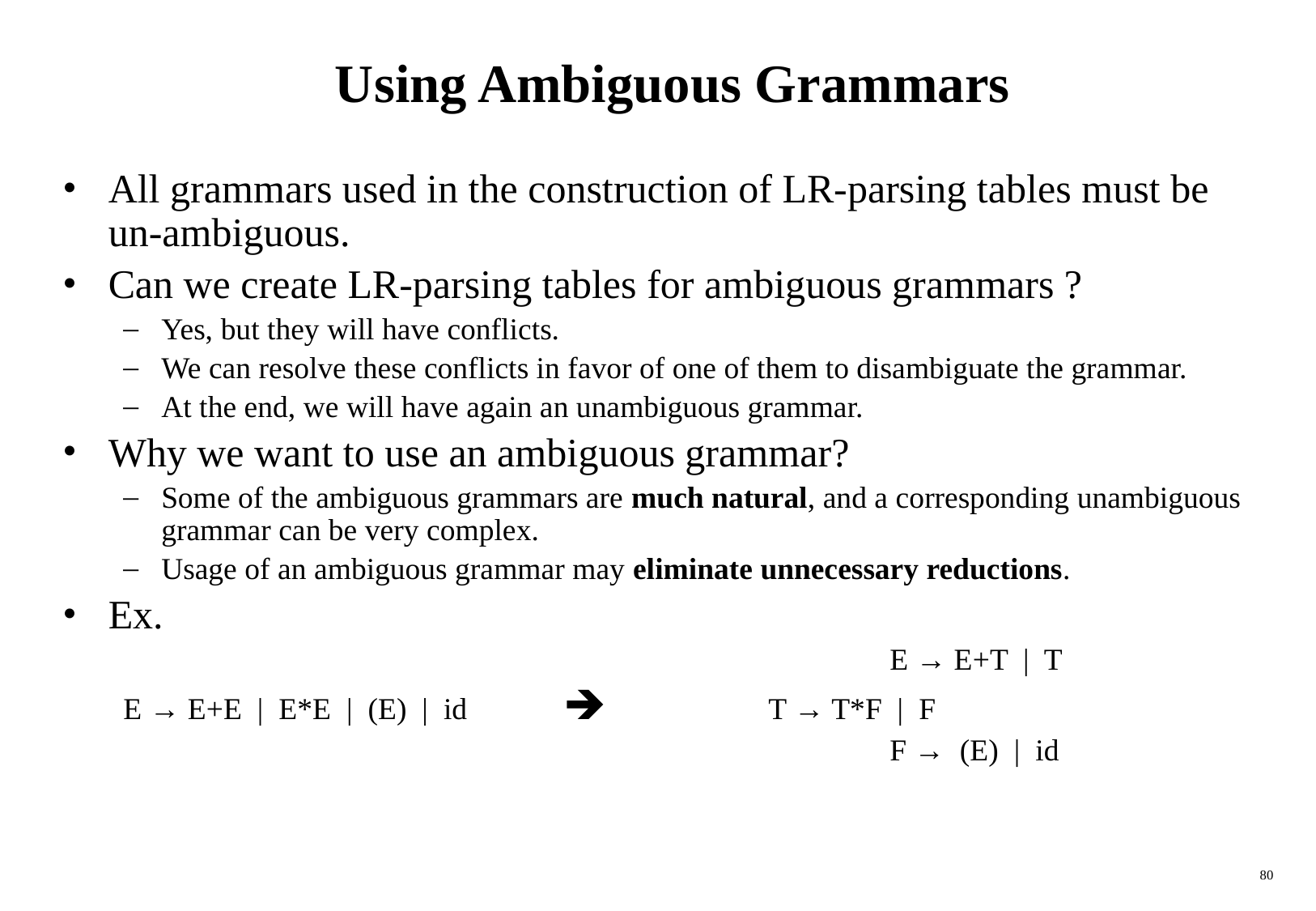

# Using Ambiguous Grammars
All grammars used in the construction of LR-parsing tables must be   un-ambiguous.
Can we create LR-parsing tables for ambiguous grammars ?
Yes, but they will have conflicts.
We can resolve these conflicts in favor of one of them to disambiguate the grammar.
At the end, we will have again an unambiguous grammar.
Why we want to use an ambiguous grammar?
Some of the ambiguous grammars are much natural, and a corresponding unambiguous grammar can be very complex.
Usage of an ambiguous grammar may eliminate unnecessary reductions.
Ex.
							E → E+T  |  T
E → E+E  |  E*E  |  (E)  |  id 	     🡺		T → T*F  |  F
							F →  (E)  |  id

80